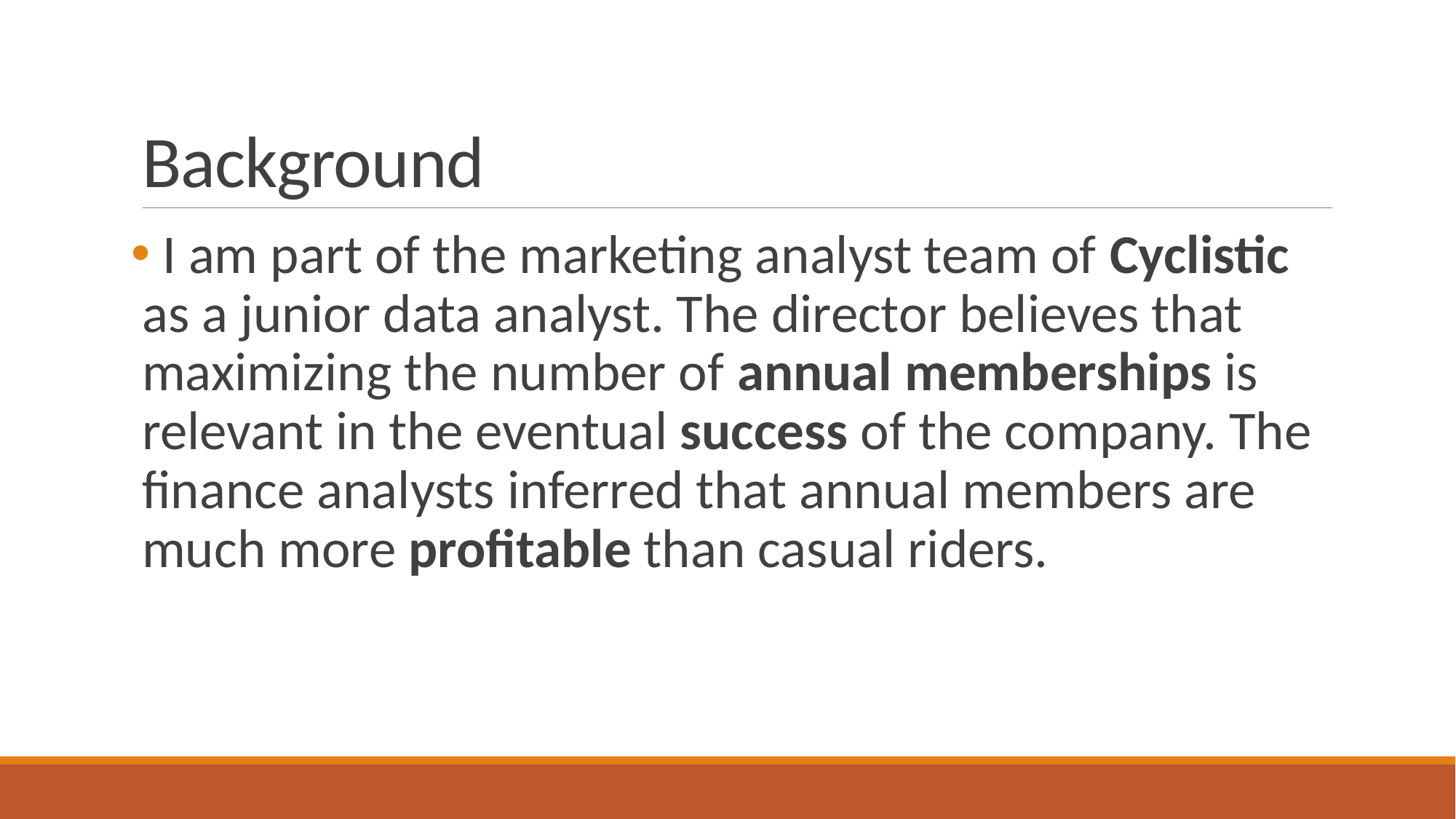

# Background
 I am part of the marketing analyst team of Cyclistic as a junior data analyst. The director believes that maximizing the number of annual memberships is relevant in the eventual success of the company. The finance analysts inferred that annual members are much more profitable than casual riders.